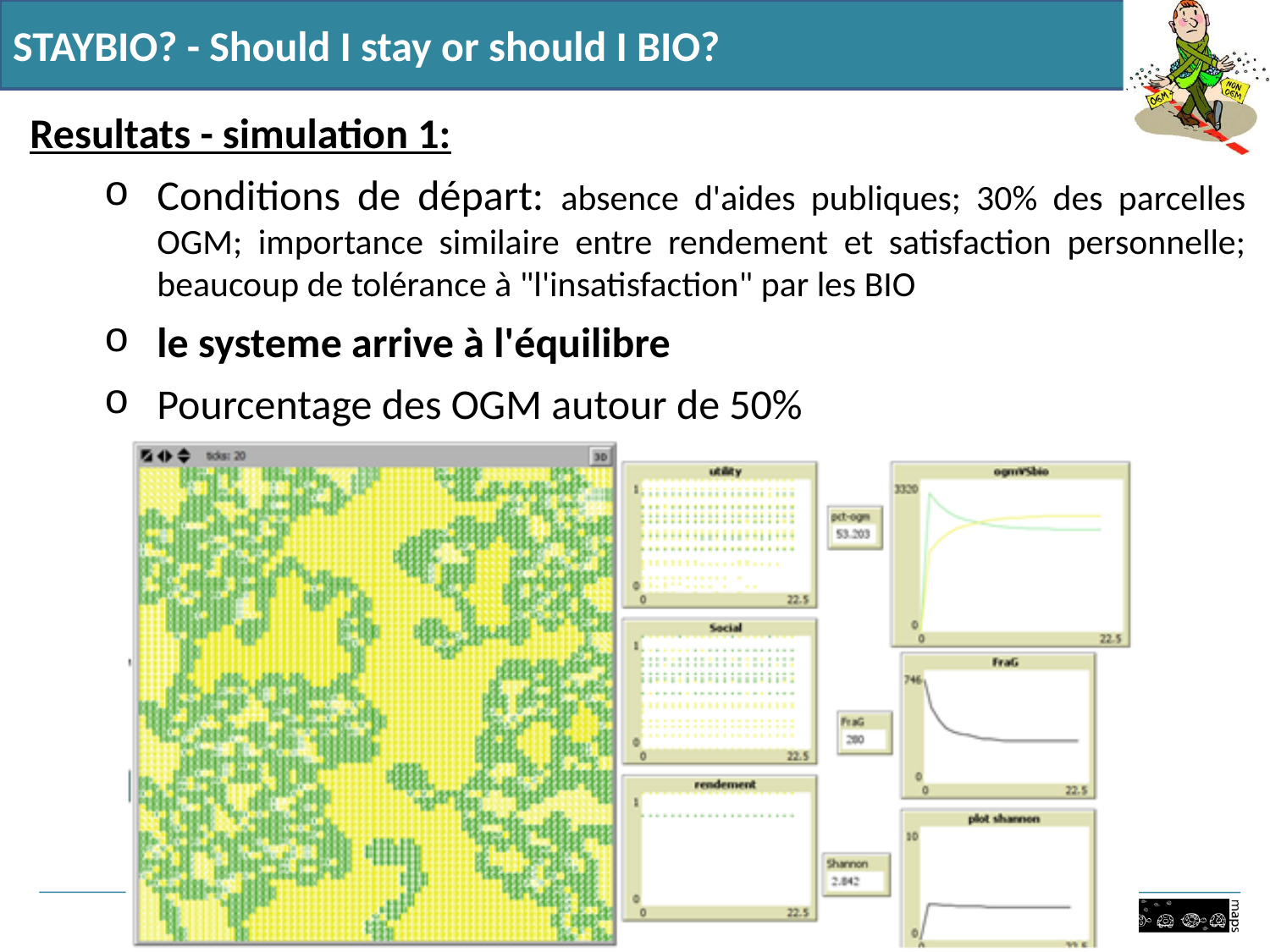

STAYBIO? - Should I stay or should I BIO?

Resultats - simulation 1:
Conditions de départ: absence d'aides publiques; 30% des parcelles OGM; importance similaire entre rendement et satisfaction personnelle; beaucoup de tolérance à "l'insatisfaction" par les BIO
le systeme arrive à l'équilibre
Pourcentage des OGM autour de 50%